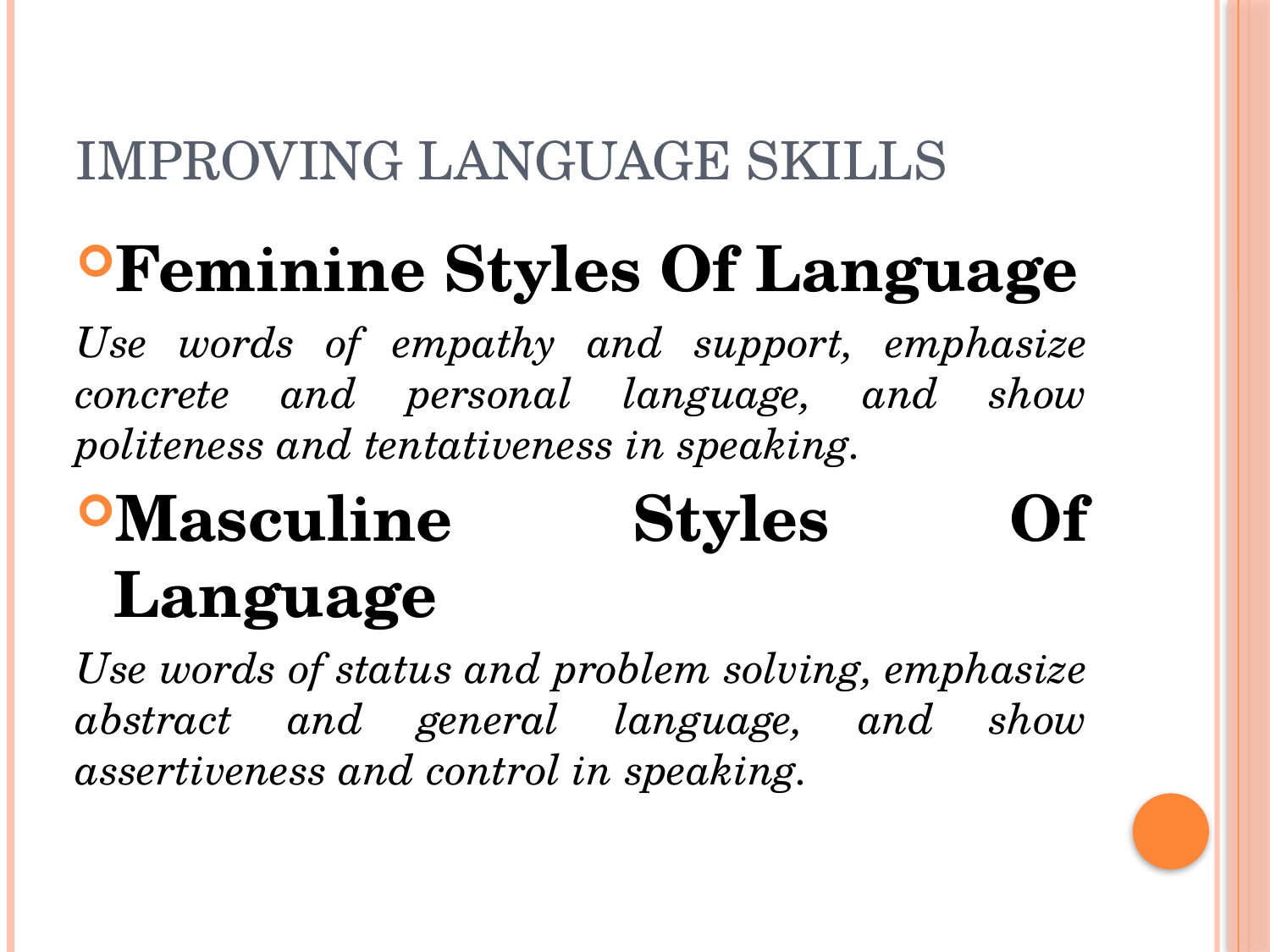

# Improving Language Skills
Feminine Styles Of Language
Use words of empathy and support, emphasize concrete and personal language, and show politeness and tentativeness in speaking.
Masculine Styles Of Language
Use words of status and problem solving, emphasize abstract and general language, and show assertiveness and control in speaking.